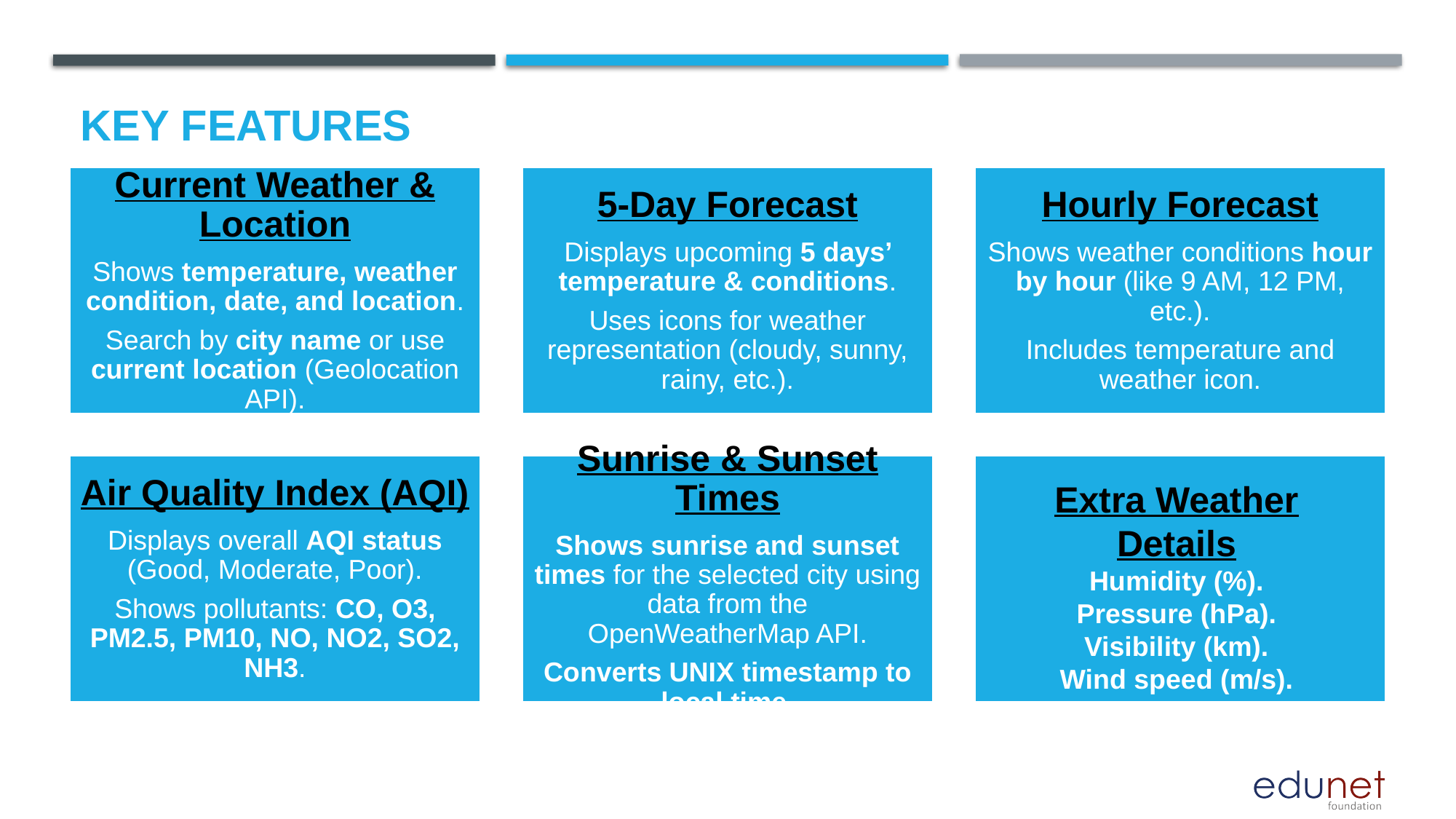

# Key features
Current Weather & Location
Shows temperature, weather condition, date, and location.
Search by city name or use current location (Geolocation API).
5-Day Forecast
Displays upcoming 5 days’ temperature & conditions.
Uses icons for weather representation (cloudy, sunny, rainy, etc.).
Hourly Forecast
Shows weather conditions hour by hour (like 9 AM, 12 PM, etc.).
Includes temperature and weather icon.
Air Quality Index (AQI)
Displays overall AQI status (Good, Moderate, Poor).
Shows pollutants: CO, O3, PM2.5, PM10, NO, NO2, SO2, NH3.
Sunrise & Sunset Times
Shows sunrise and sunset times for the selected city using data from the OpenWeatherMap API.
Converts UNIX timestamp to local time

Extra Weather Details
Humidity (%).
Pressure (hPa).
Visibility (km).
Wind speed (m/s).
Feels like temperature.